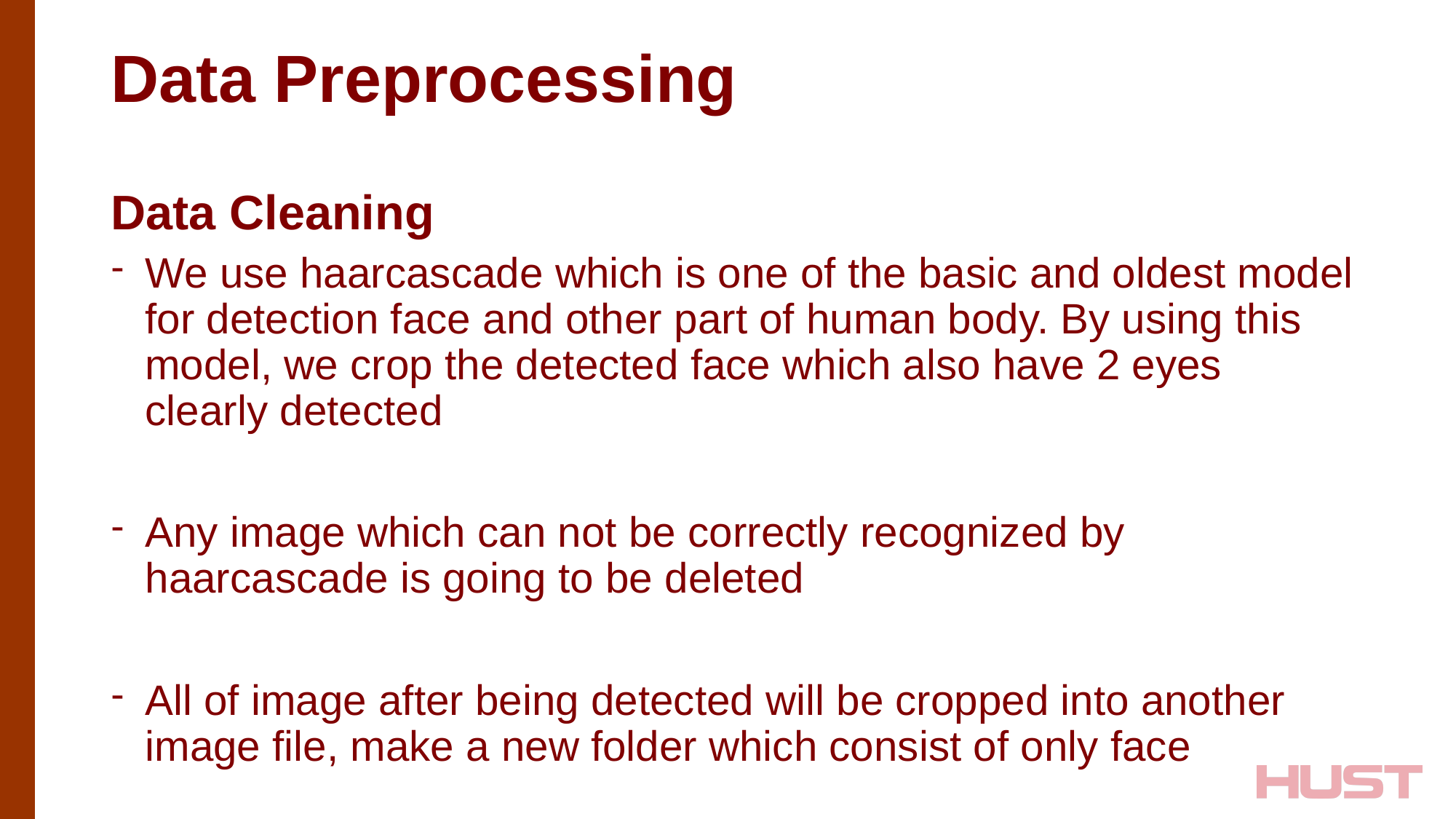

Data Preprocessing
# Data Cleaning
We use haarcascade which is one of the basic and oldest model for detection face and other part of human body. By using this model, we crop the detected face which also have 2 eyes clearly detected

Any image which can not be correctly recognized by haarcascade is going to be deleted

All of image after being detected will be cropped into another image file, make a new folder which consist of only face